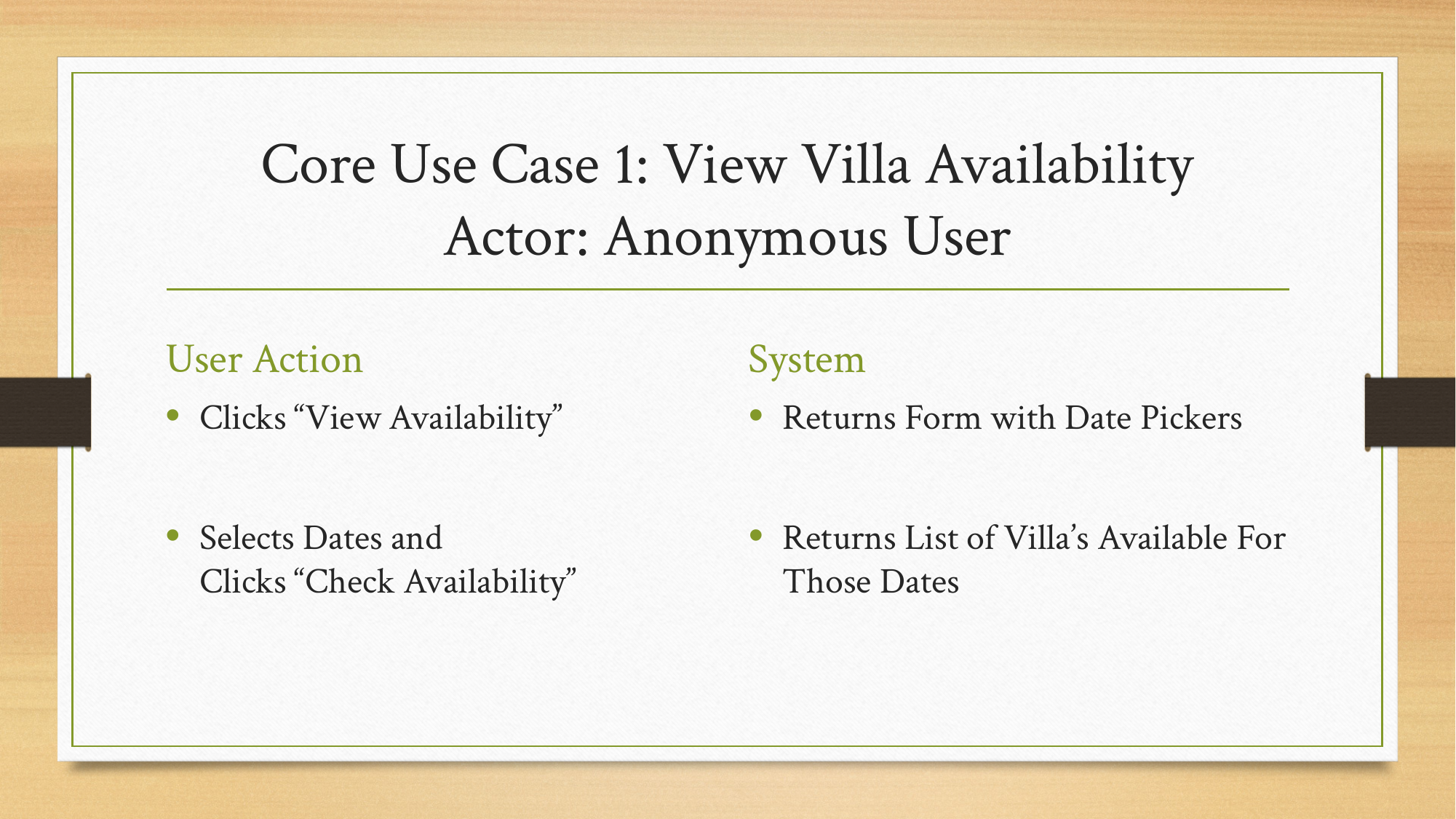

# Core Use Case 1: View Villa Availability Actor: Anonymous User
User Action
System
Clicks “View Availability”

Selects Dates and
Clicks “Check Availability”
Returns Form with Date Pickers

Returns List of Villa’s Available For Those Dates